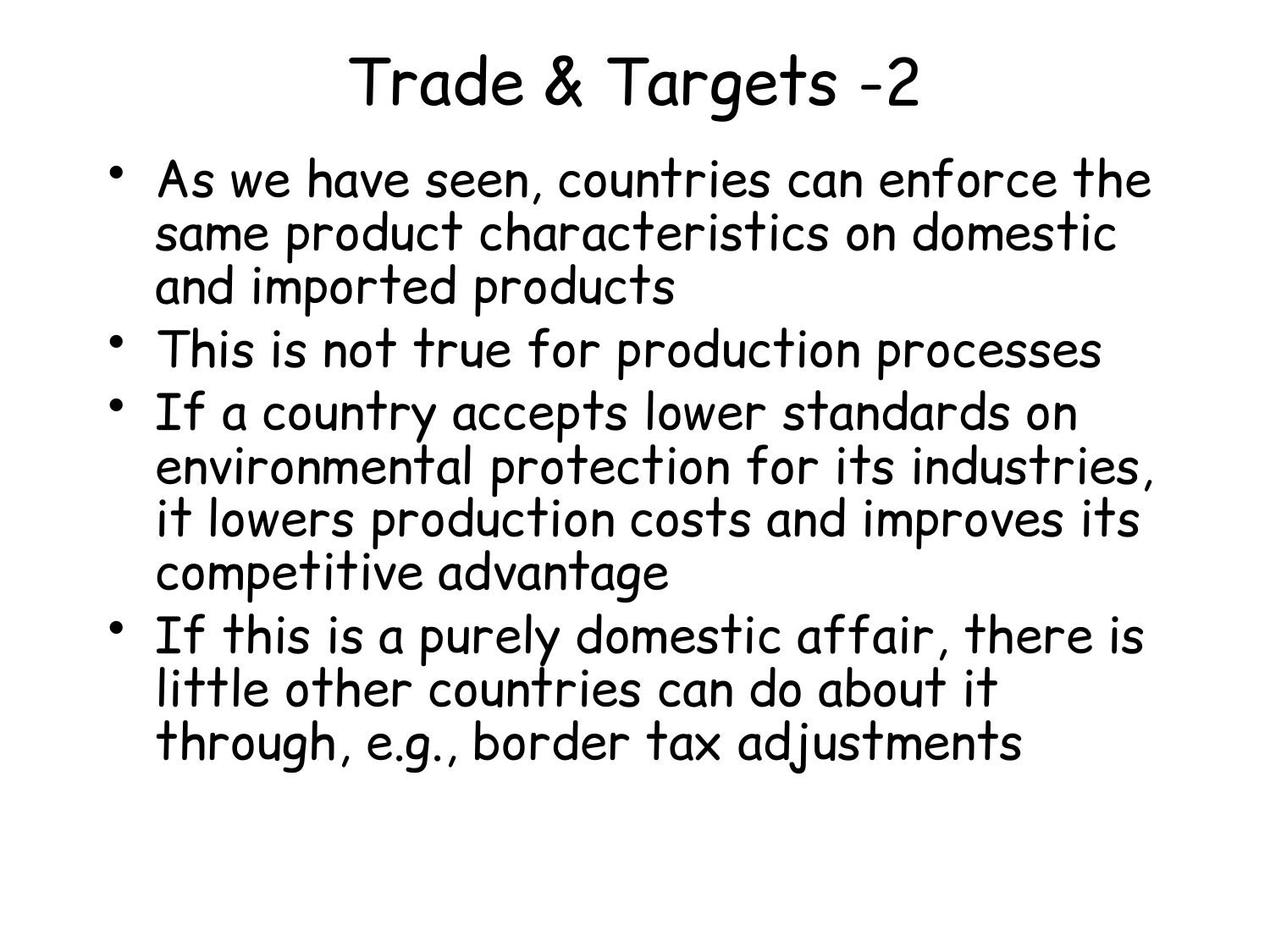

# Trade & Targets -2
As we have seen, countries can enforce the same product characteristics on domestic and imported products
This is not true for production processes
If a country accepts lower standards on environmental protection for its industries, it lowers production costs and improves its competitive advantage
If this is a purely domestic affair, there is little other countries can do about it through, e.g., border tax adjustments